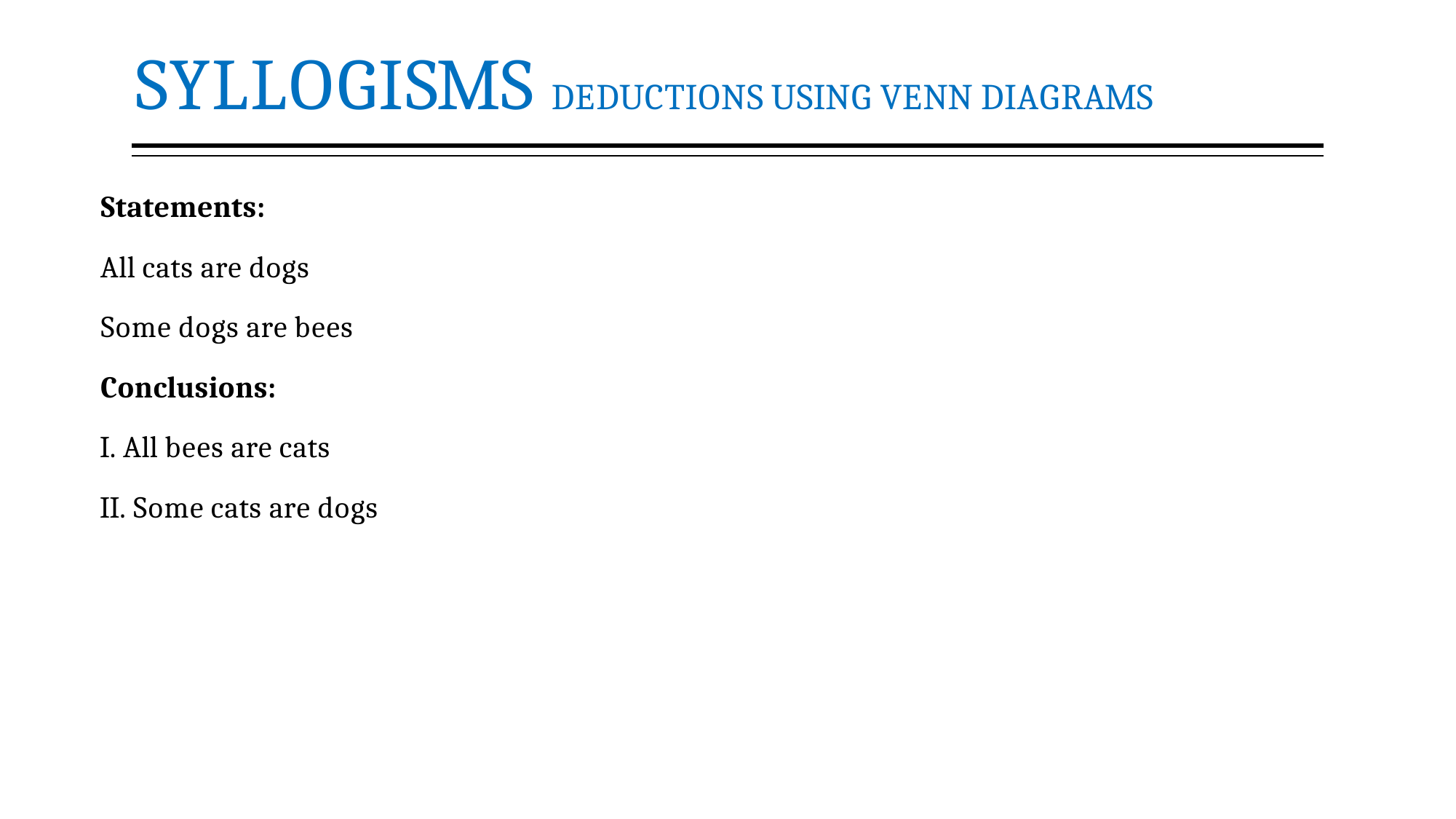

# SYLLOGISMS DEDUCTIONS USING VENN DIAGRAMS
Statements:
All cats are dogs
Some dogs are bees
Conclusions:
I. All bees are cats
II. Some cats are dogs